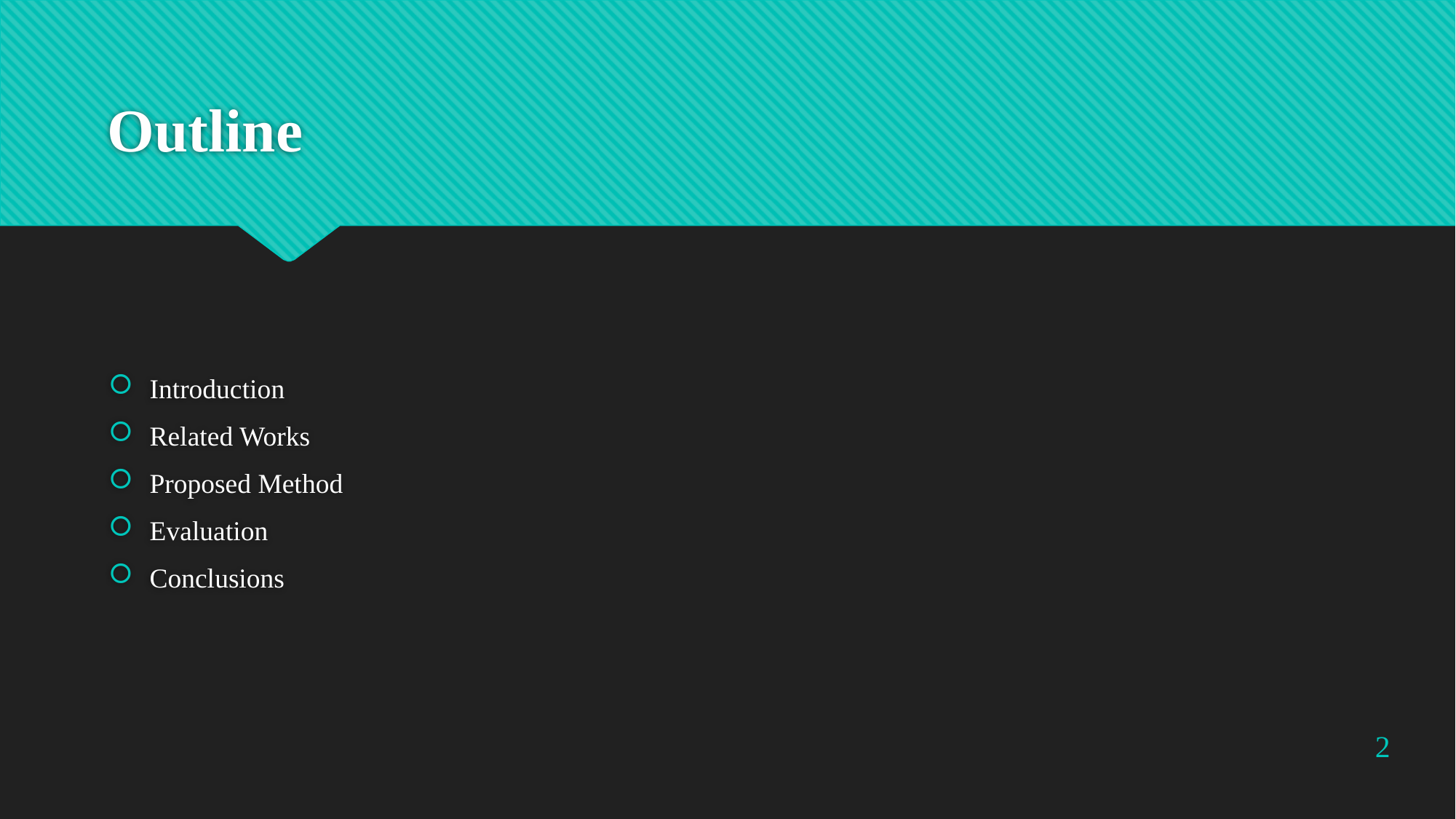

# Outline
Introduction
Related Works
Proposed Method
Evaluation
Conclusions
2